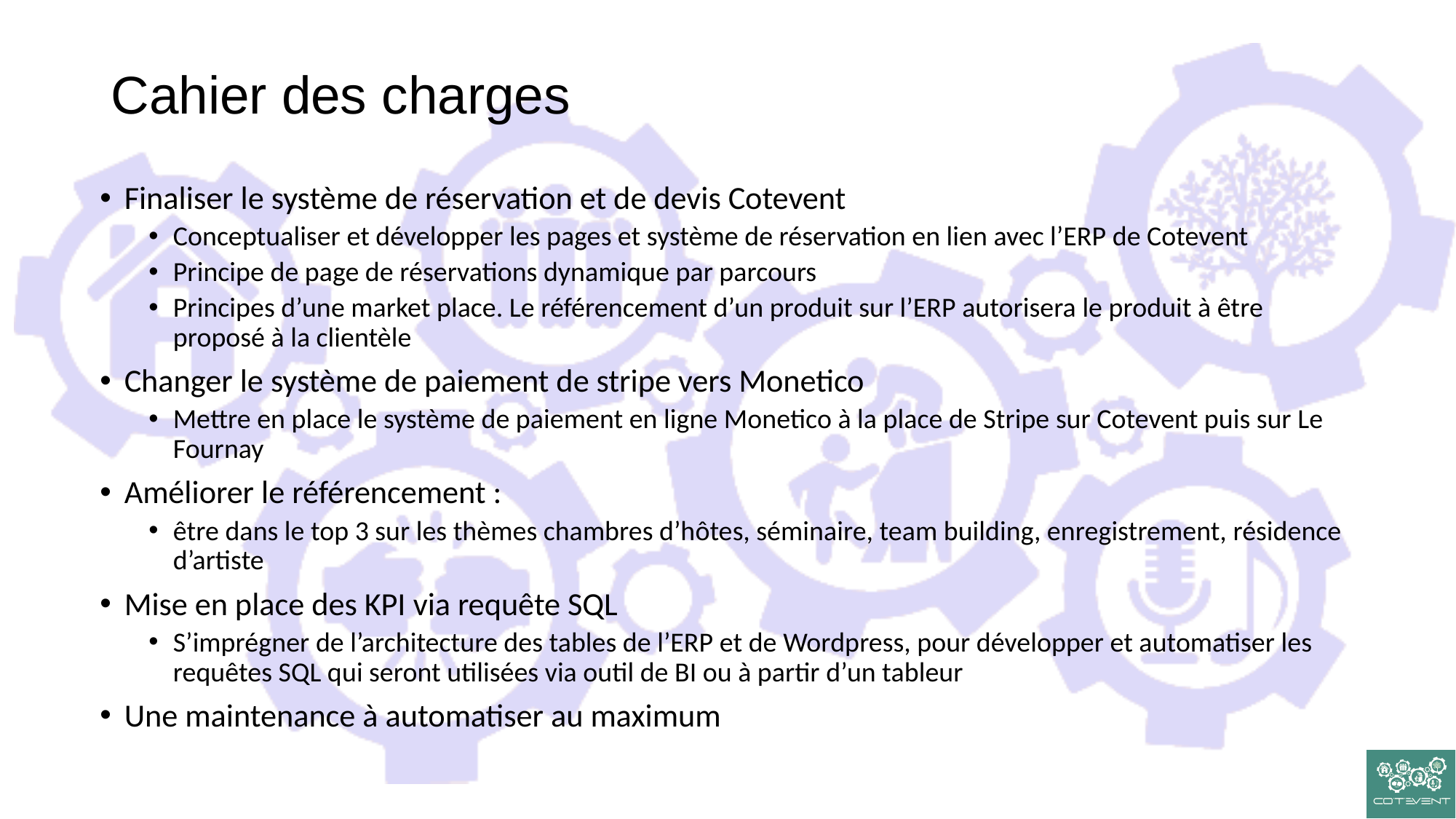

# Cahier des charges
Finaliser le système de réservation et de devis Cotevent
Conceptualiser et développer les pages et système de réservation en lien avec l’ERP de Cotevent
Principe de page de réservations dynamique par parcours
Principes d’une market place. Le référencement d’un produit sur l’ERP autorisera le produit à être proposé à la clientèle
Changer le système de paiement de stripe vers Monetico
Mettre en place le système de paiement en ligne Monetico à la place de Stripe sur Cotevent puis sur Le Fournay
Améliorer le référencement :
être dans le top 3 sur les thèmes chambres d’hôtes, séminaire, team building, enregistrement, résidence d’artiste
Mise en place des KPI via requête SQL
S’imprégner de l’architecture des tables de l’ERP et de Wordpress, pour développer et automatiser les requêtes SQL qui seront utilisées via outil de BI ou à partir d’un tableur
Une maintenance à automatiser au maximum